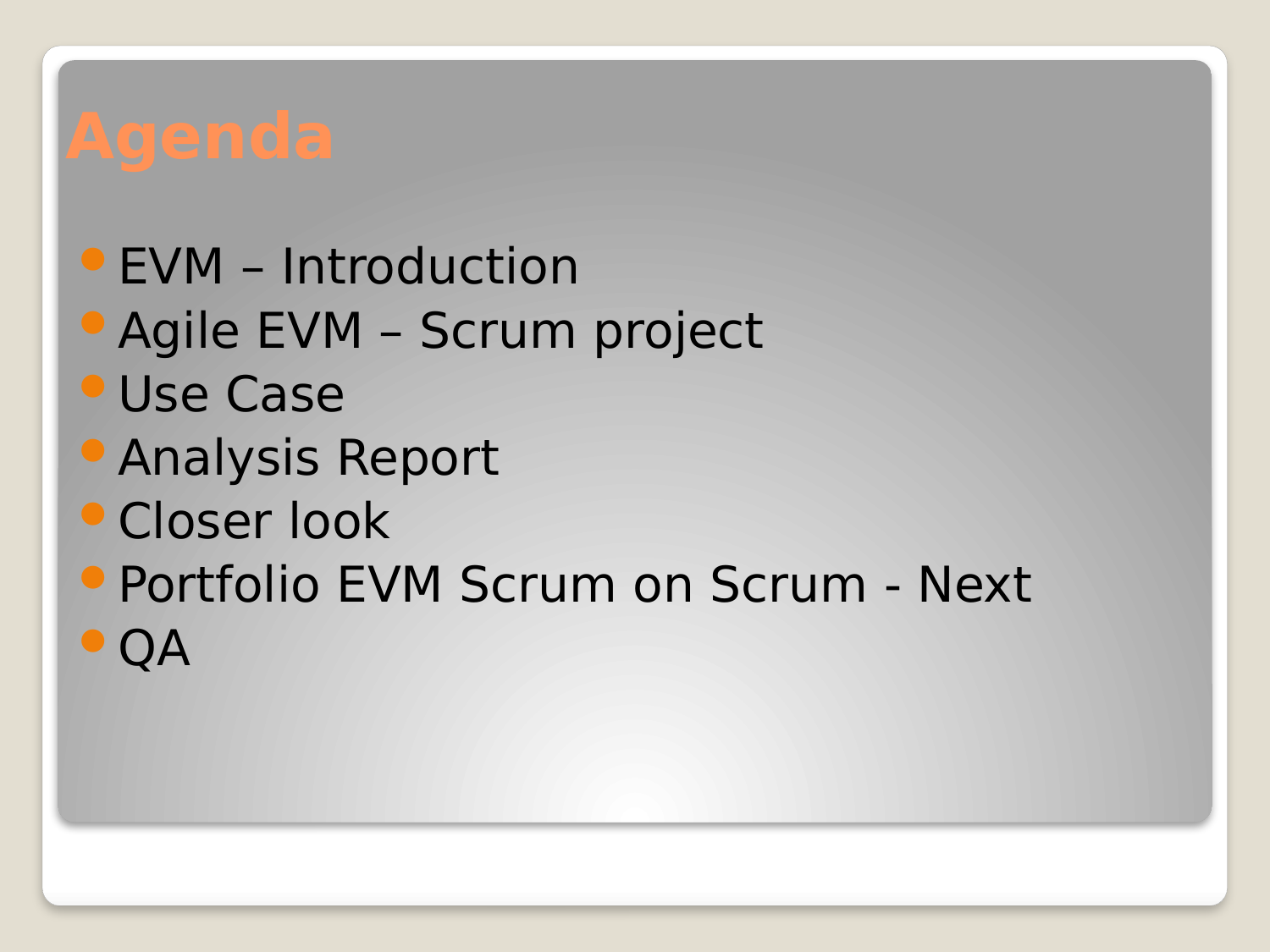

# Agenda
EVM – Introduction
Agile EVM – Scrum project
Use Case
Analysis Report
Closer look
Portfolio EVM Scrum on Scrum - Next
QA